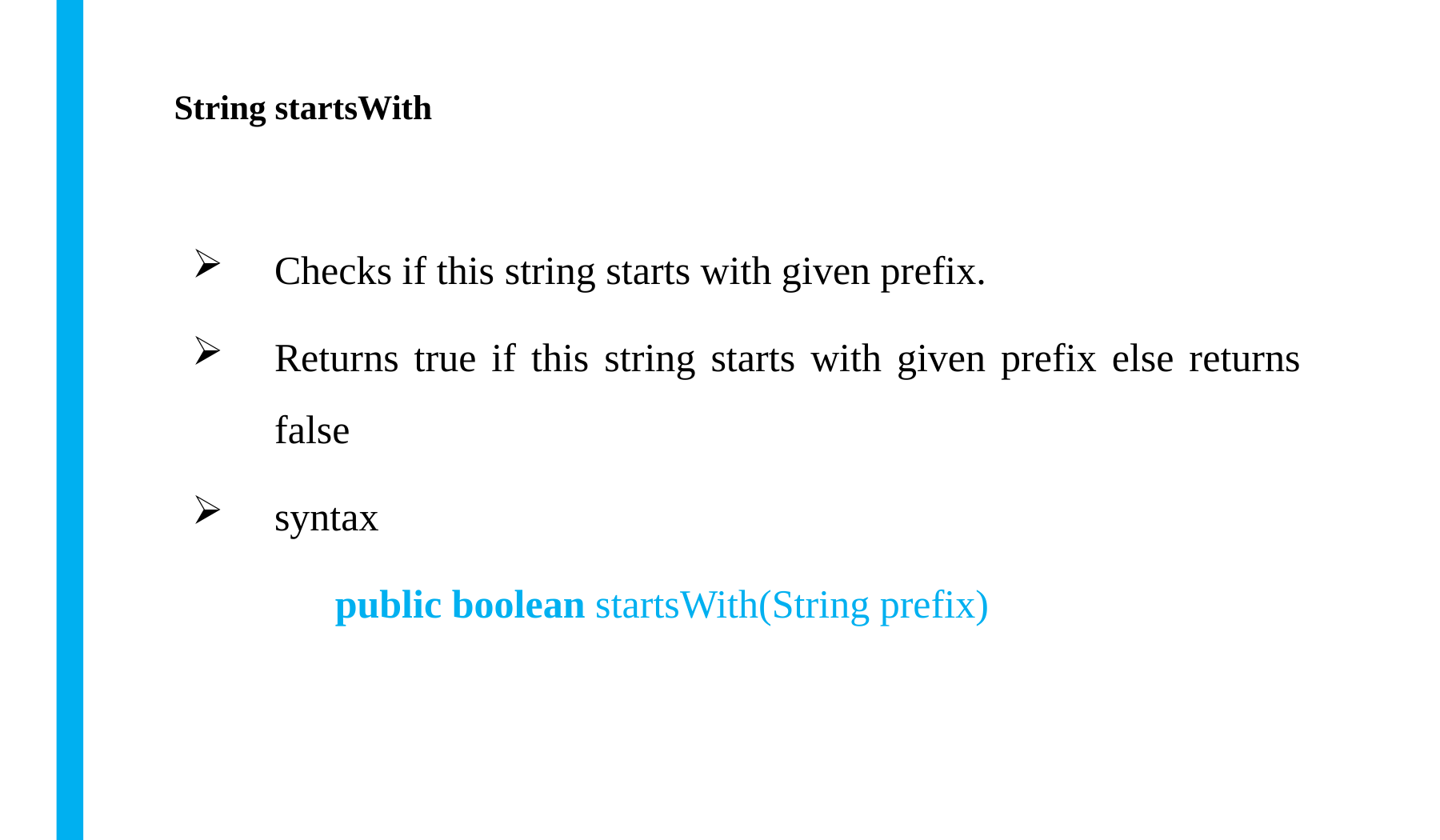

# String startsWith
Checks if this string starts with given prefix.
Returns true if this string starts with given prefix else returns false
syntax
public boolean startsWith(String prefix)